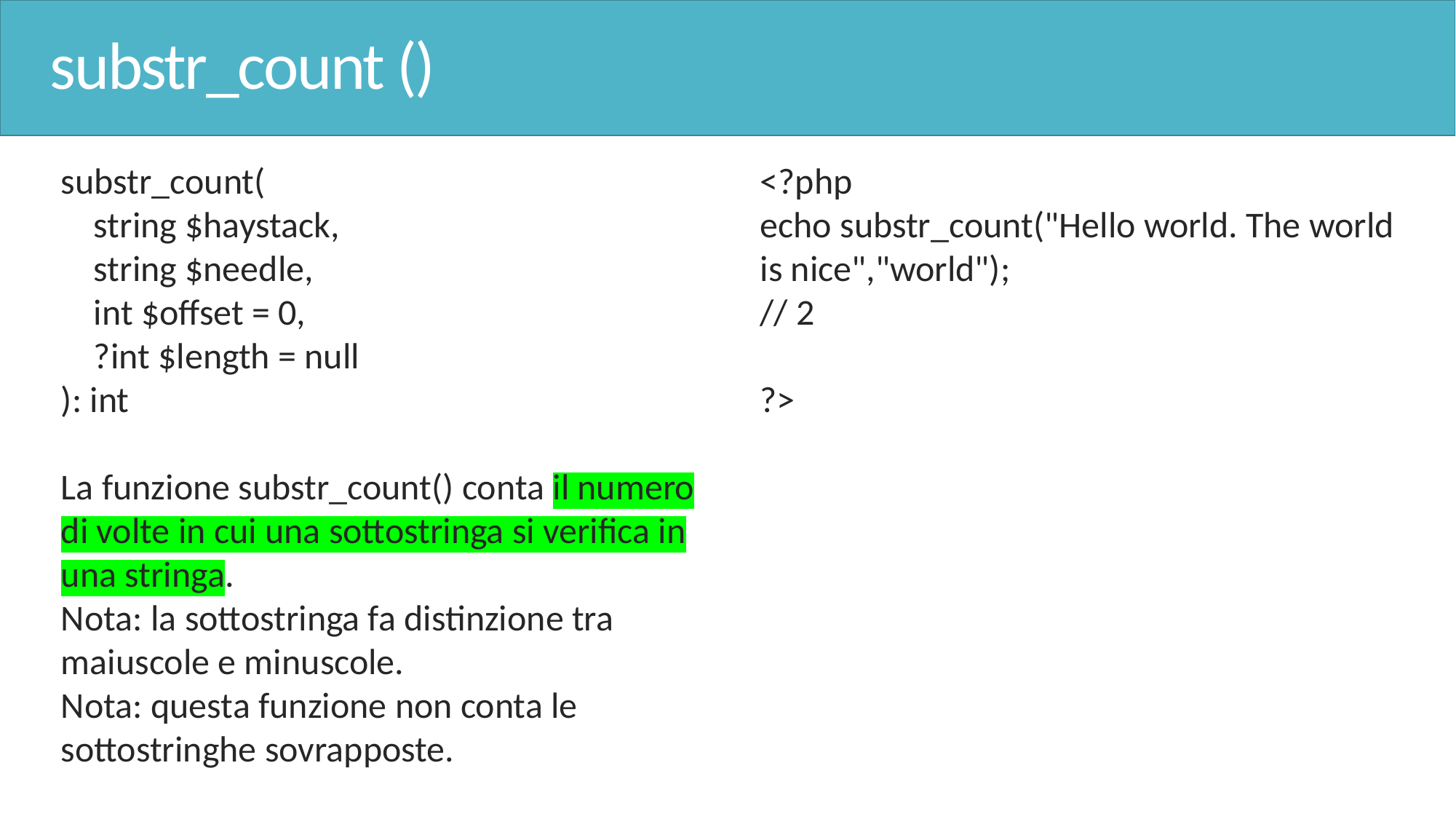

# substr_count ()
substr_count(
    string $haystack,
    string $needle,
    int $offset = 0,
    ?int $length = null
): int

La funzione substr_count() conta il numero di volte in cui una sottostringa si verifica in una stringa.
Nota: la sottostringa fa distinzione tra maiuscole e minuscole.
Nota: questa funzione non conta le sottostringhe sovrapposte.
<?php
echo substr_count("Hello world. The world is nice","world");
// 2

?>